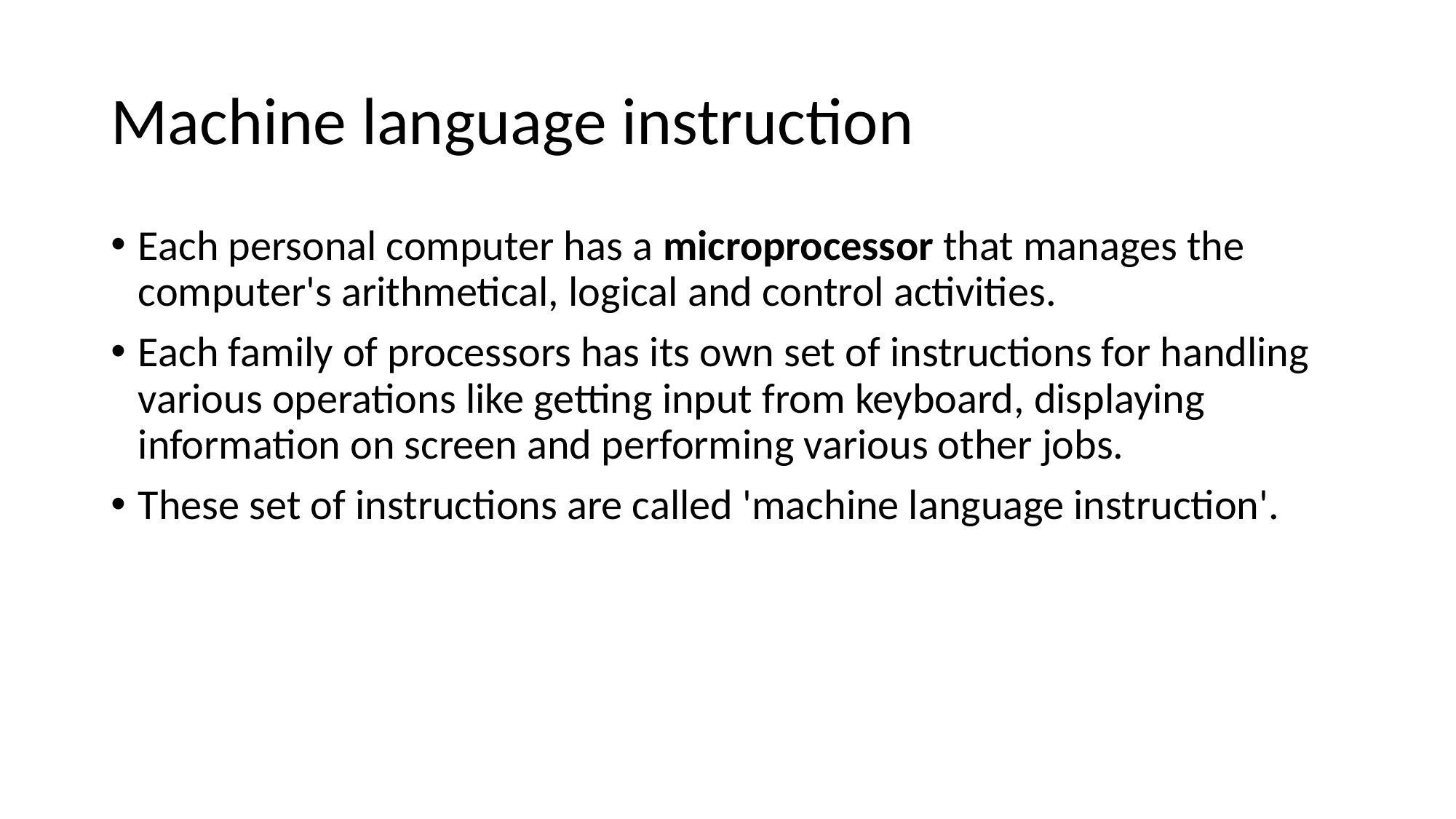

# Machine language instruction
Each personal computer has a microprocessor that manages the computer's arithmetical, logical and control activities.
Each family of processors has its own set of instructions for handling various operations like getting input from keyboard, displaying information on screen and performing various other jobs.
These set of instructions are called 'machine language instruction'.